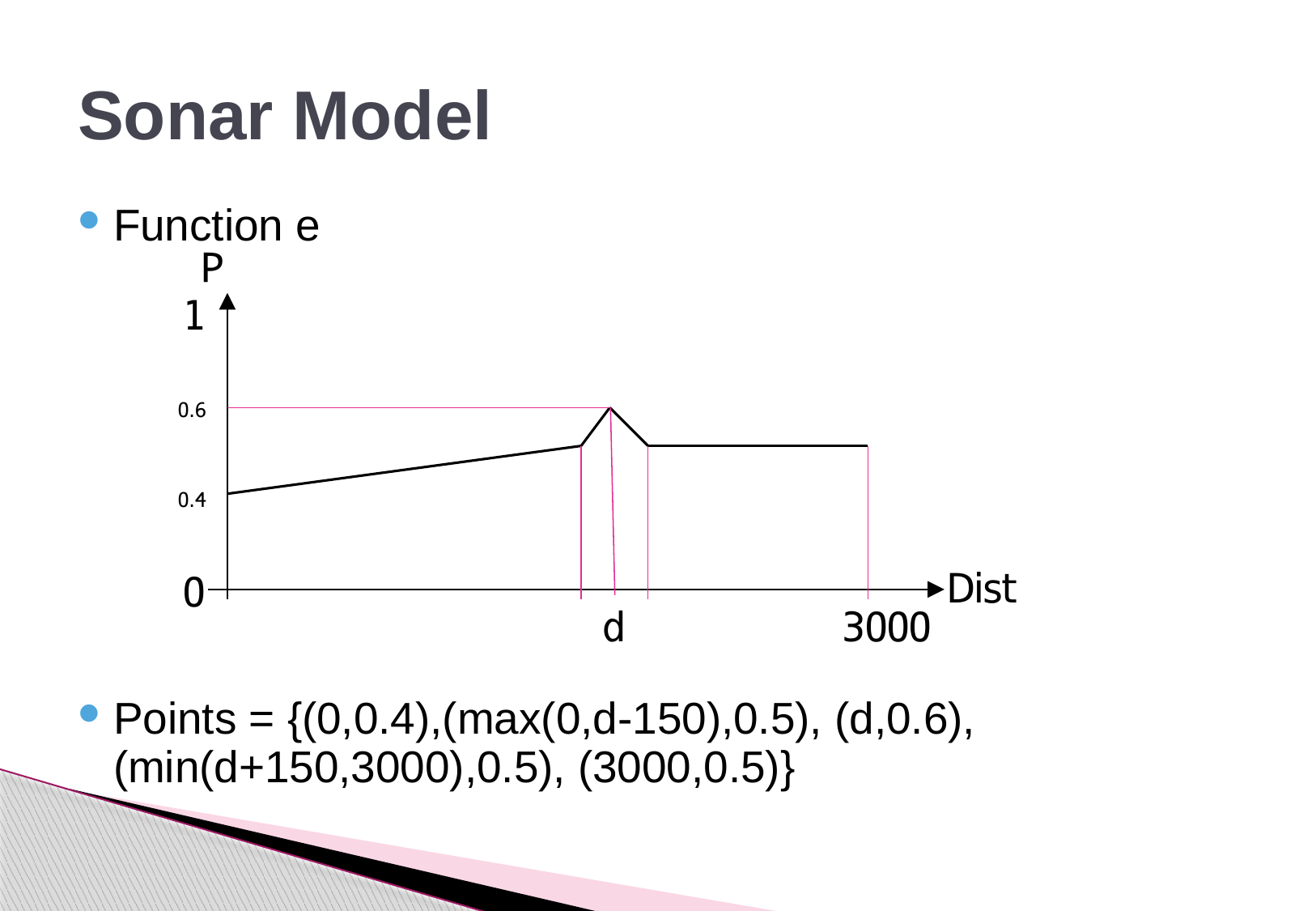

# Sonar Model
Function e

Points = {(0,0.4),(max(0,d-150),0.5), (d,0.6), (min(d+150,3000),0.5), (3000,0.5)}
P
1
0.6
0.4
Dist
0
d
3000